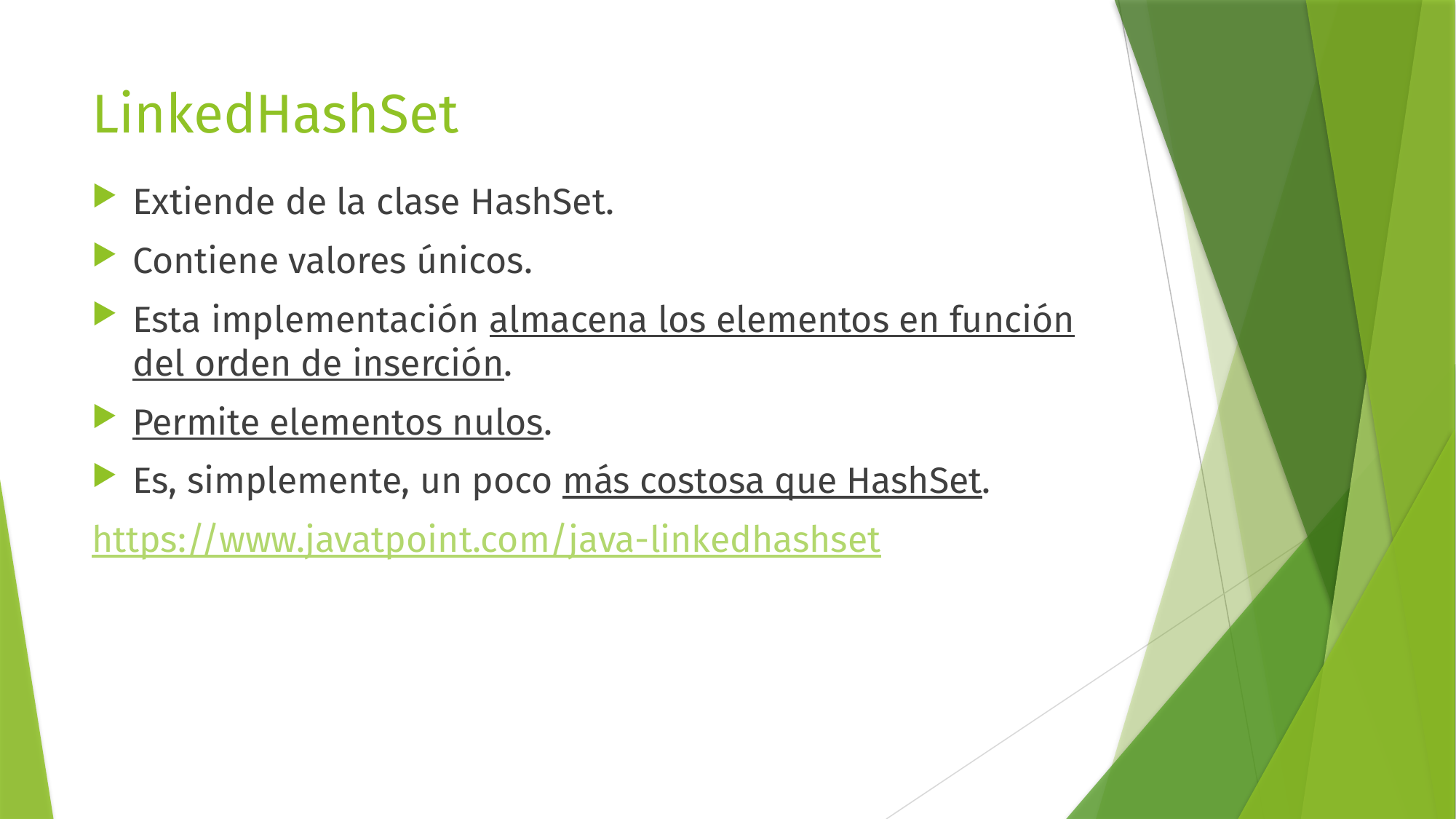

# LinkedHashSet
Extiende de la clase HashSet.
Contiene valores únicos.
Esta implementación almacena los elementos en función del orden de inserción.
Permite elementos nulos.
Es, simplemente, un poco más costosa que HashSet.
https://www.javatpoint.com/java-linkedhashset